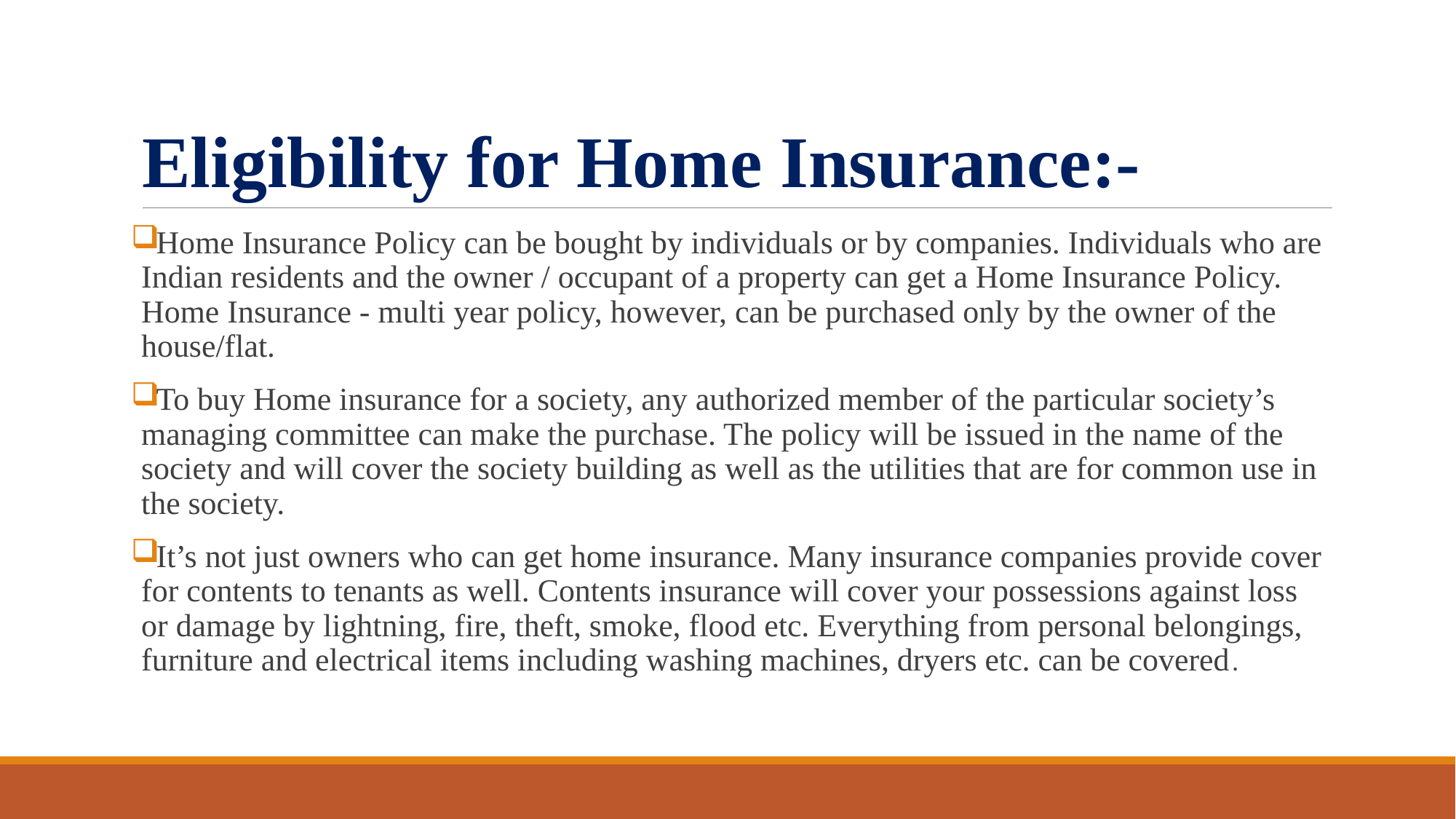

# Eligibility for Home Insurance:-
Home Insurance Policy can be bought by individuals or by companies. Individuals who are Indian residents and the owner / occupant of a property can get a Home Insurance Policy. Home Insurance - multi year policy, however, can be purchased only by the owner of the house/flat.
To buy Home insurance for a society, any authorized member of the particular society’s managing committee can make the purchase. The policy will be issued in the name of the society and will cover the society building as well as the utilities that are for common use in the society.
It’s not just owners who can get home insurance. Many insurance companies provide cover for contents to tenants as well. Contents insurance will cover your possessions against loss or damage by lightning, fire, theft, smoke, flood etc. Everything from personal belongings, furniture and electrical items including washing machines, dryers etc. can be covered.